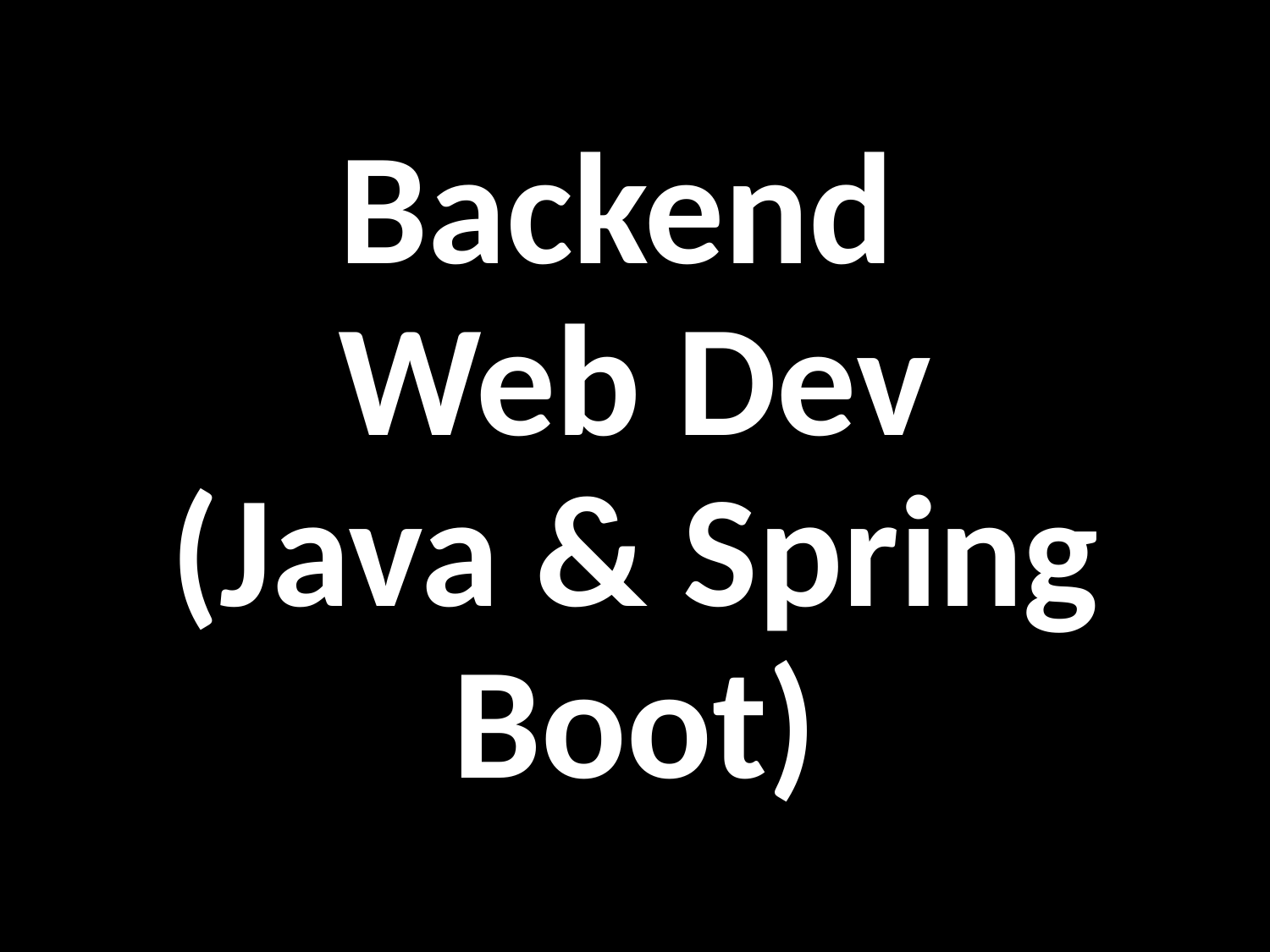

# Backend Web Dev (Java & Spring Boot)